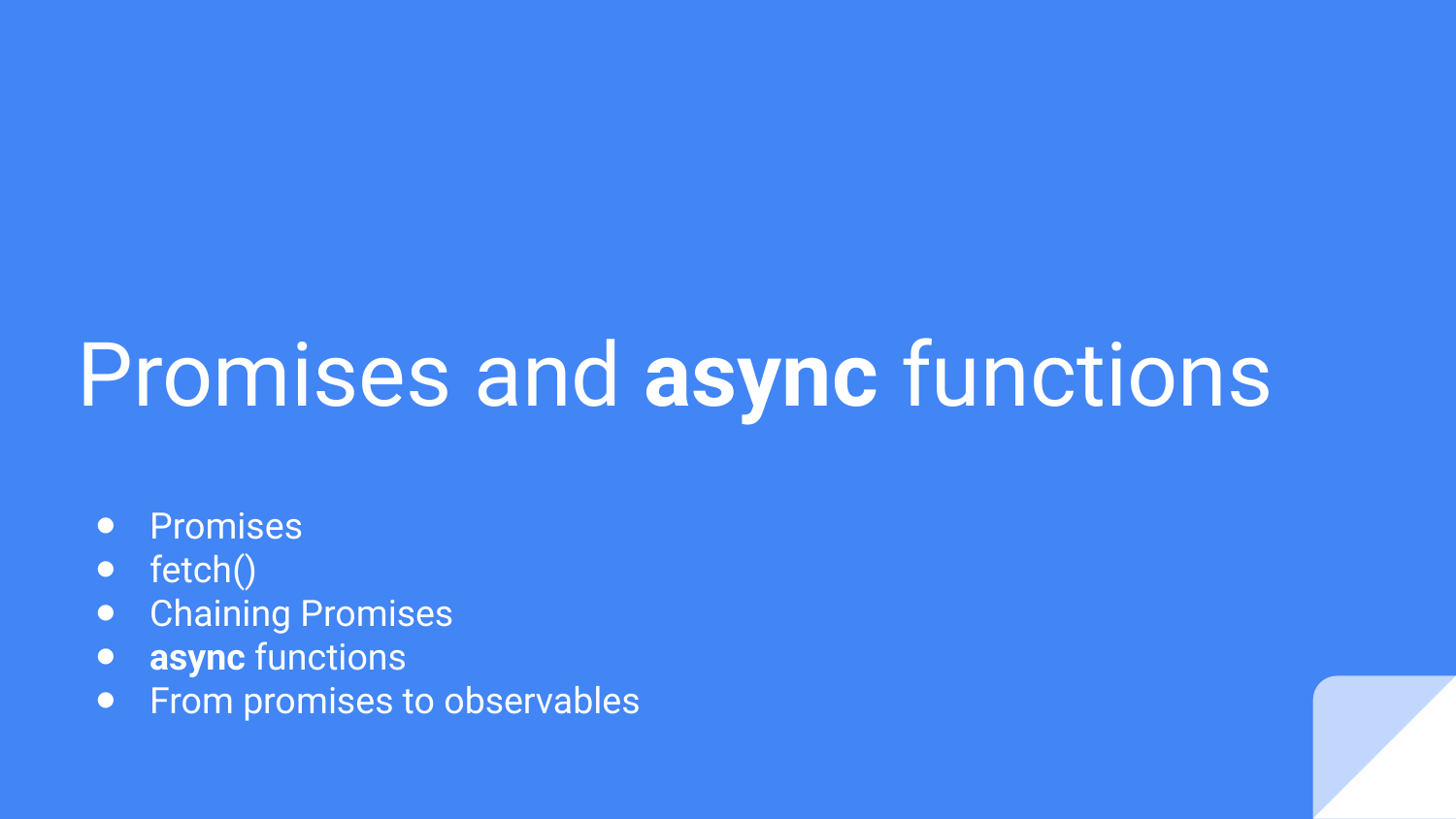

# Promises and async functions

Promises
fetch()
Chaining Promises
async functions
From promises to observables